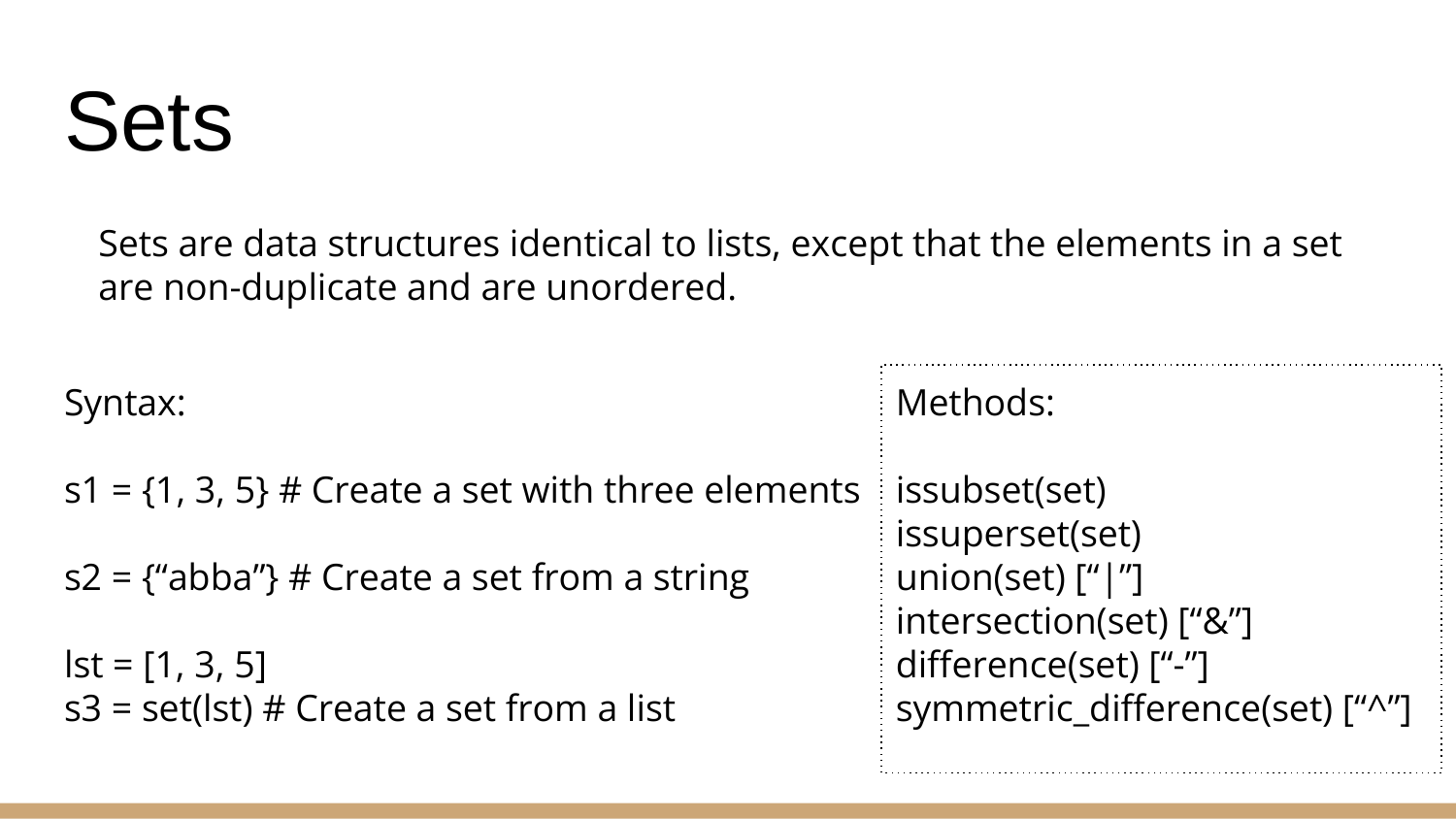

# Sets
Sets are data structures identical to lists, except that the elements in a set are non-duplicate and are unordered.
Syntax:

s1 = {1, 3, 5} # Create a set with three elements

s2 = {“abba”} # Create a set from a string

lst = [1, 3, 5]
s3 = set(lst) # Create a set from a list
Methods:

issubset(set)
issuperset(set)
union(set) [“|”]
intersection(set) [“&”]
difference(set) [“-”]
symmetric_difference(set) [“^”]